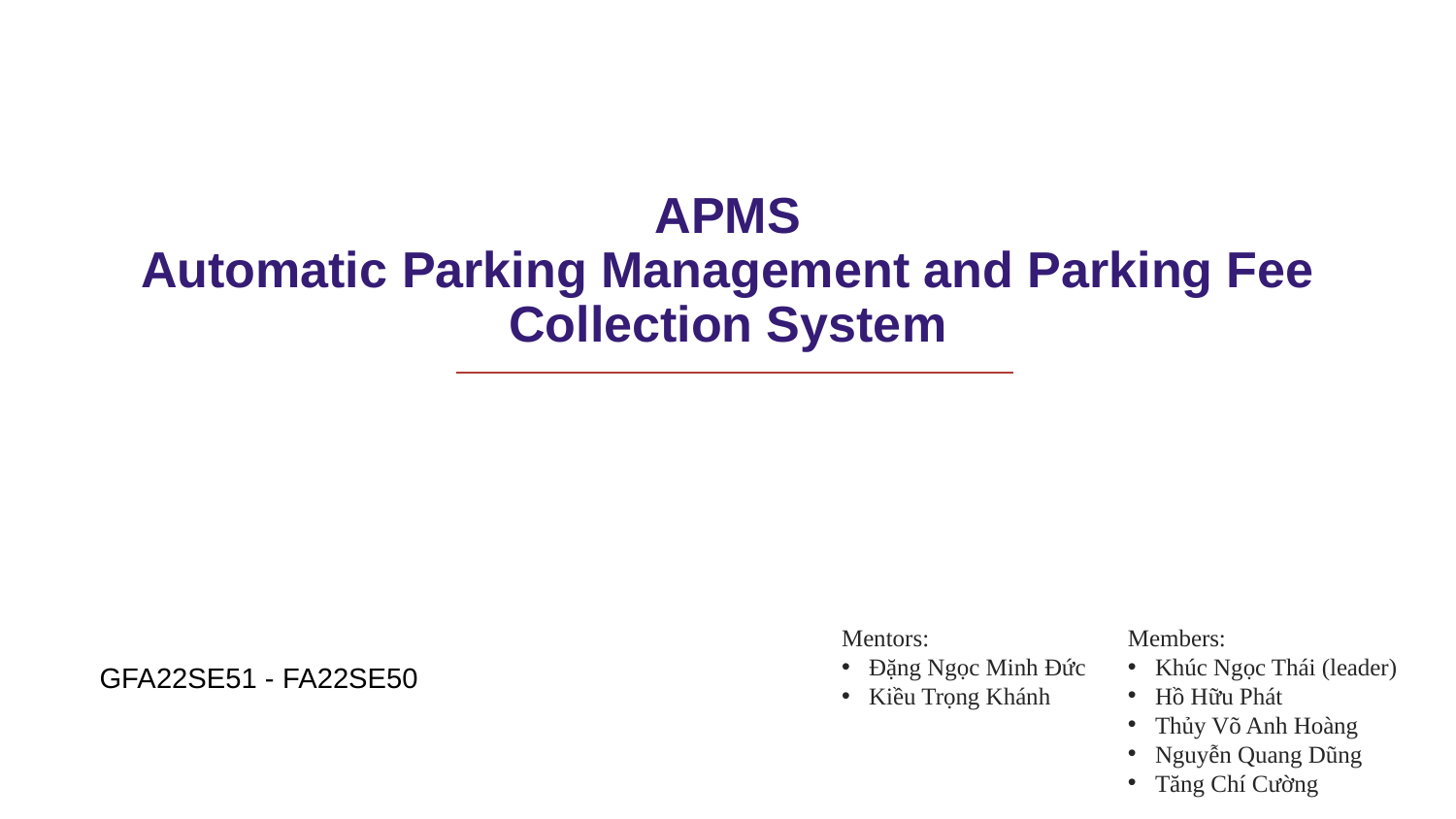

APMS
Automatic Parking Management and Parking Fee Collection System
Mentors:
Đặng Ngọc Minh Đức
Kiều Trọng Khánh

Members:
Khúc Ngọc Thái (leader)
Hồ Hữu Phát
Thủy Võ Anh Hoàng
Nguyễn Quang Dũng
Tăng Chí Cường

GFA22SE51 - FA22SE50